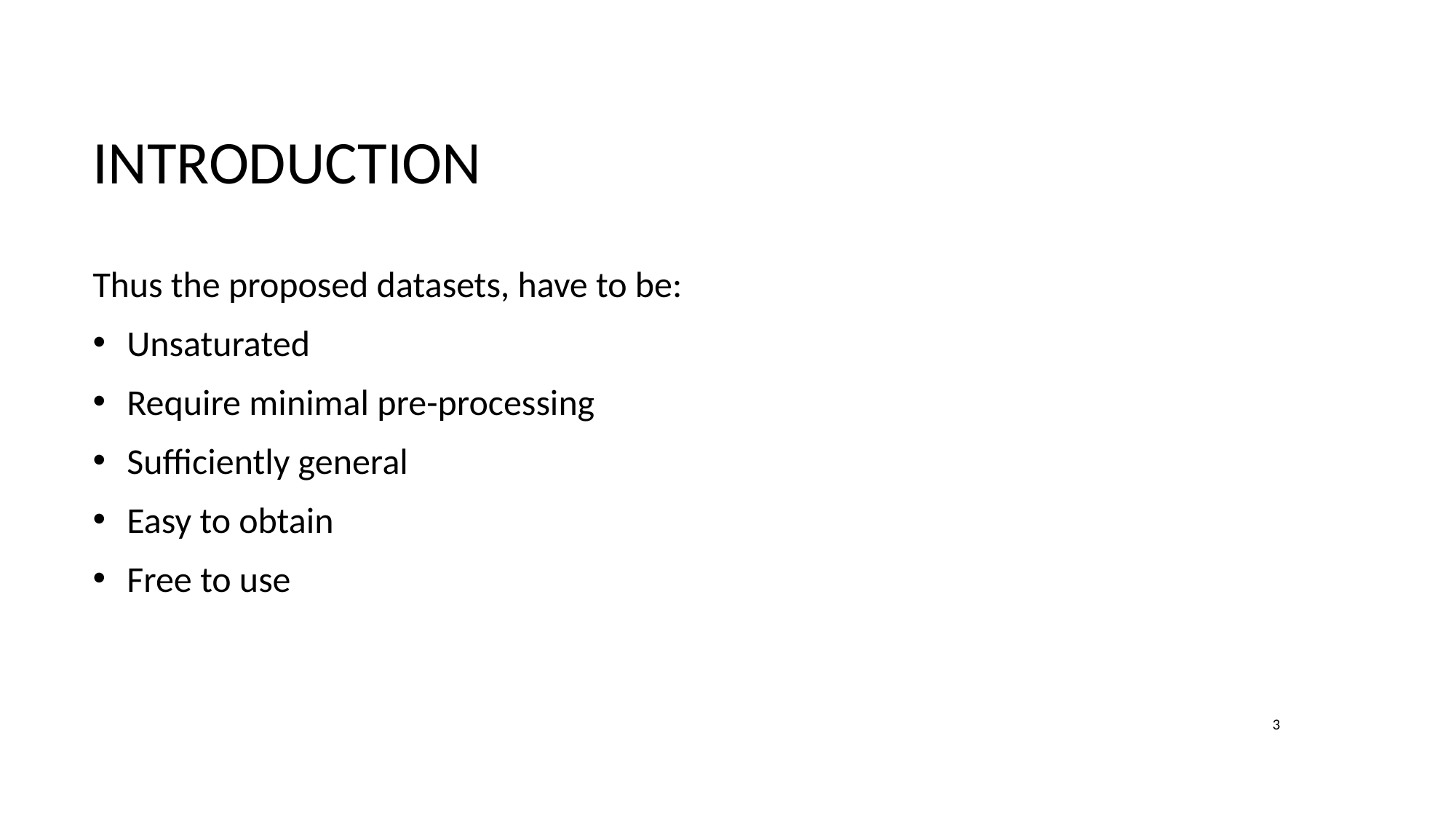

# Introduction
Thus the proposed datasets, have to be:
Unsaturated
Require minimal pre-processing
Sufficiently general
Easy to obtain
Free to use

3